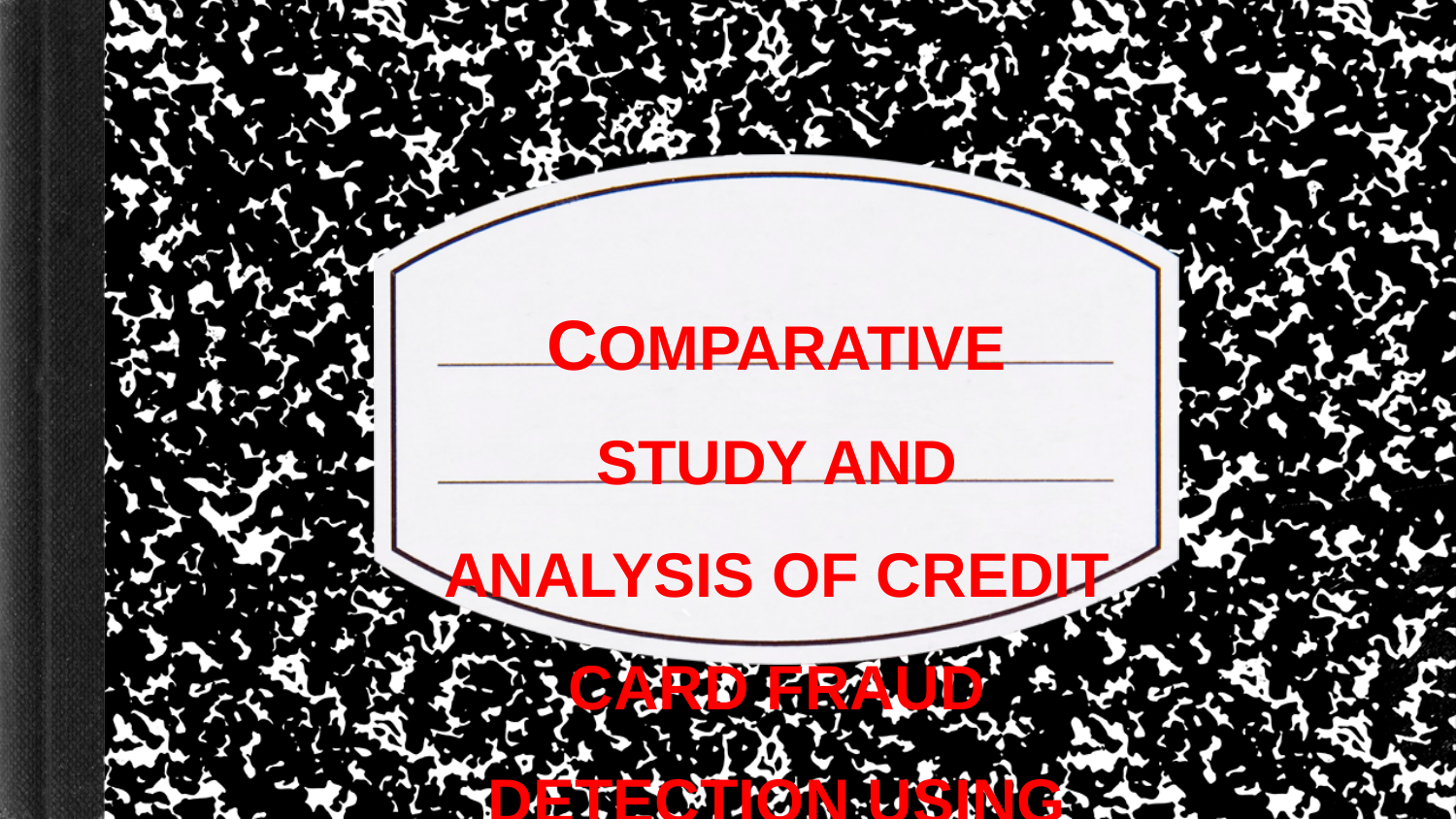

# COMPARATIVE STUDY AND ANALYSIS OF CREDIT CARD FRAUD DETECTION USING MACHINE LEARNING TECHNIQUES